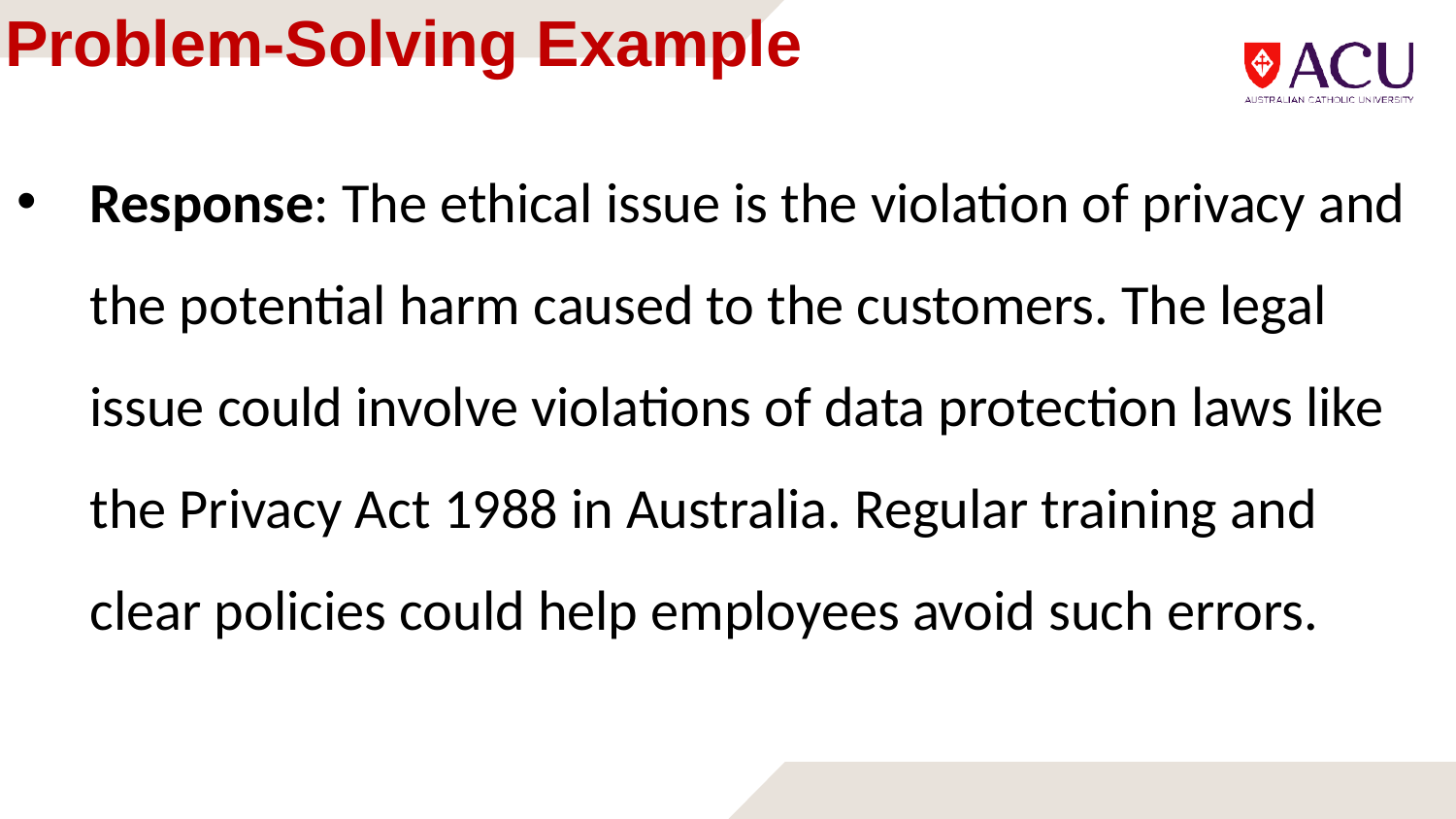

# Problem-Solving Example
Response: The ethical issue is the violation of privacy and the potential harm caused to the customers. The legal issue could involve violations of data protection laws like the Privacy Act 1988 in Australia. Regular training and clear policies could help employees avoid such errors.